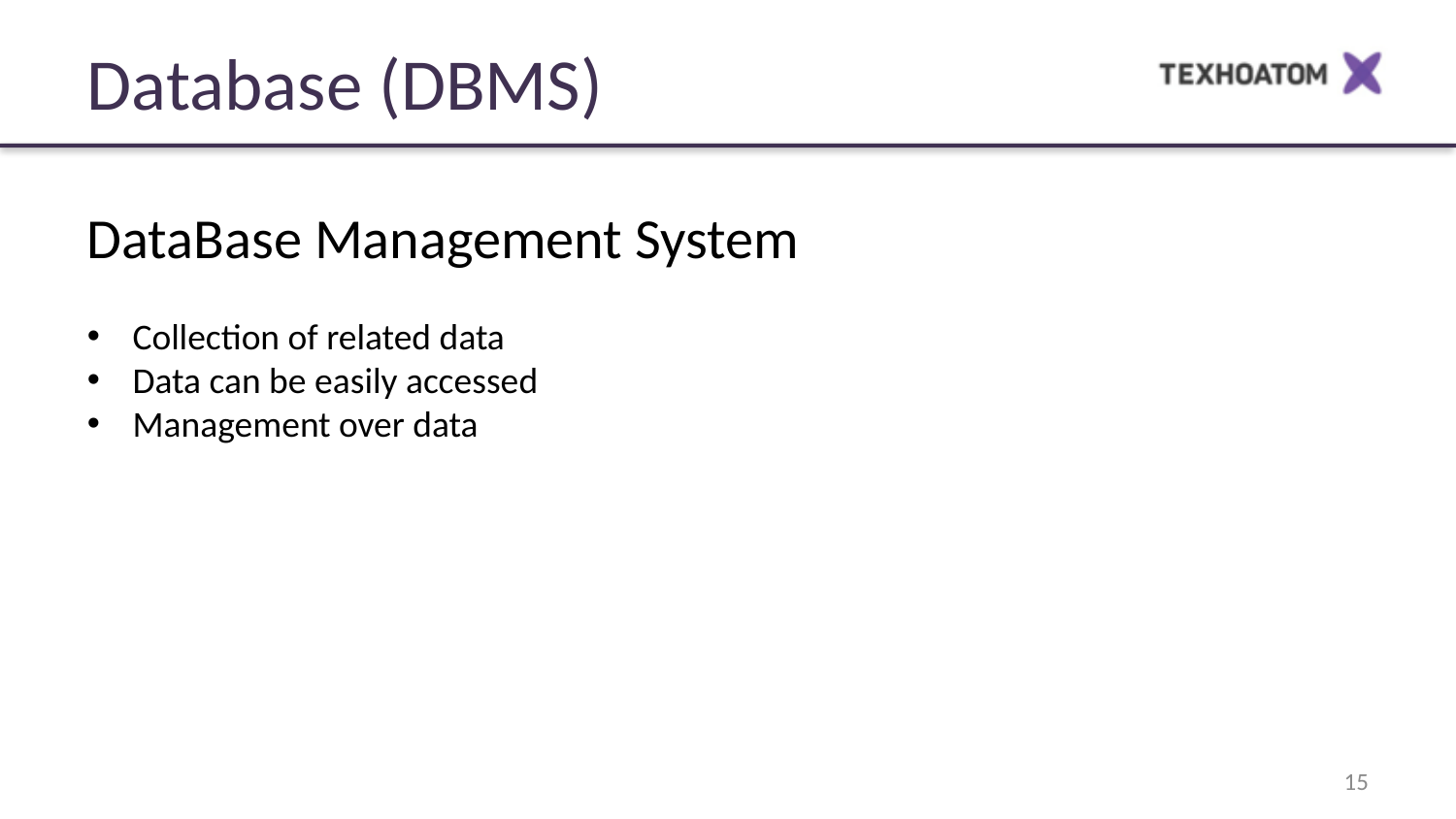

Database (DBMS)
DataBase Management System

Collection of related data
Data can be easily accessed
Management over data

15